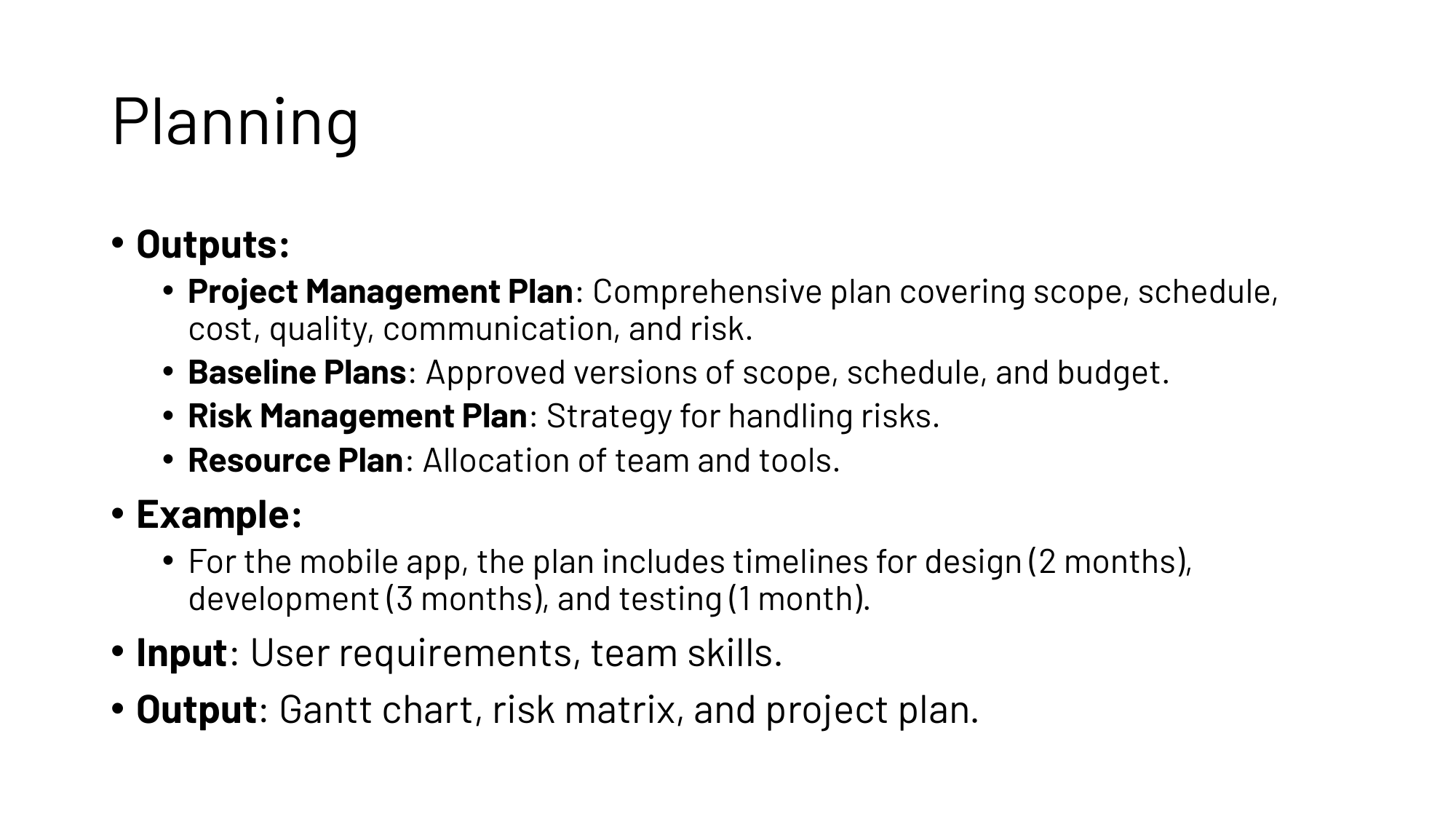

# Planning
Outputs:
Project Management Plan: Comprehensive plan covering scope, schedule, cost, quality, communication, and risk.
Baseline Plans: Approved versions of scope, schedule, and budget.
Risk Management Plan: Strategy for handling risks.
Resource Plan: Allocation of team and tools.
Example:
For the mobile app, the plan includes timelines for design (2 months), development (3 months), and testing (1 month).
Input: User requirements, team skills.
Output: Gantt chart, risk matrix, and project plan.